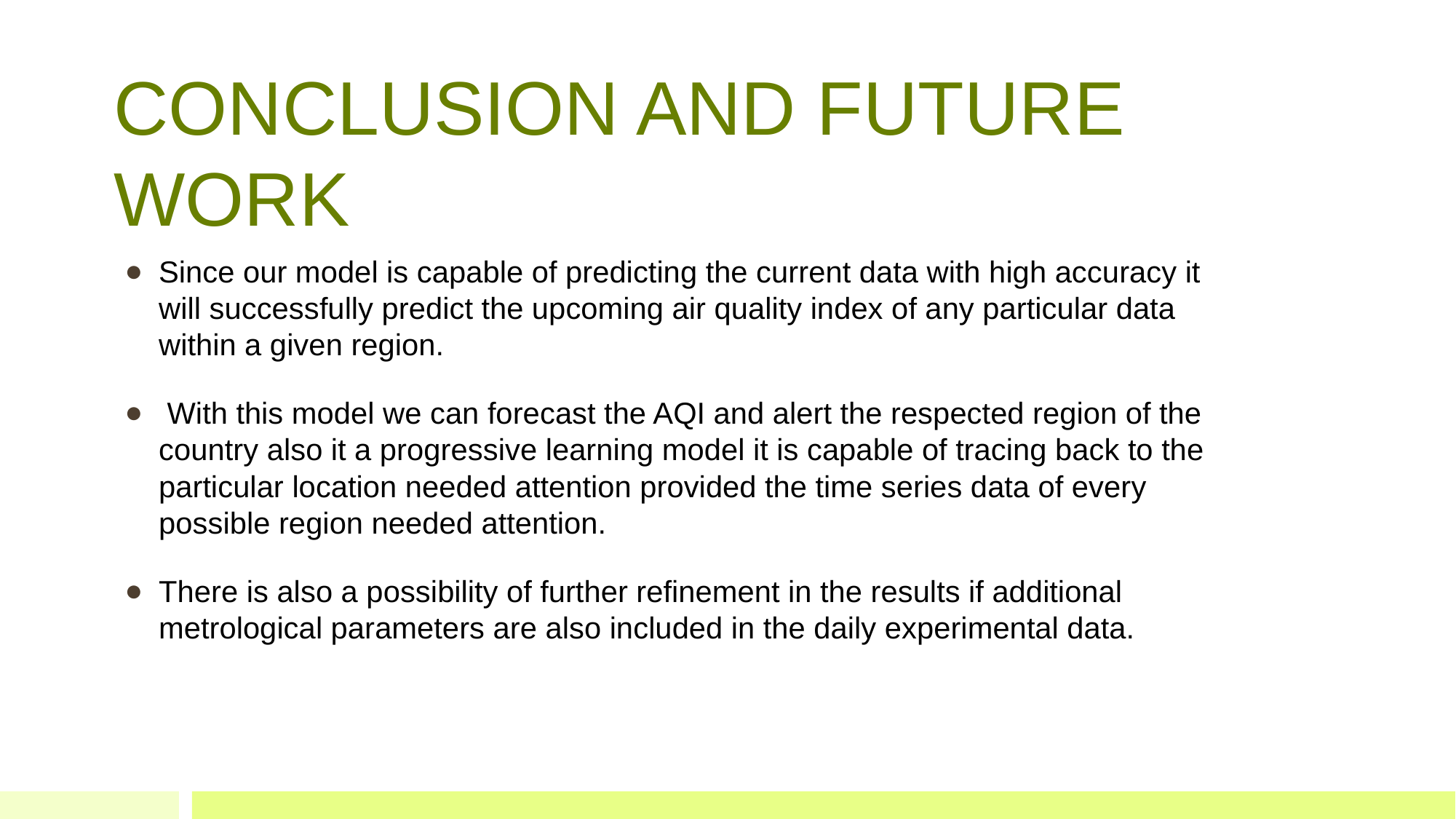

# CONCLUSION AND FUTURE WORK
Since our model is capable of predicting the current data with high accuracy it will successfully predict the upcoming air quality index of any particular data within a given region.
 With this model we can forecast the AQI and alert the respected region of the country also it a progressive learning model it is capable of tracing back to the particular location needed attention provided the time series data of every possible region needed attention.
There is also a possibility of further refinement in the results if additional metrological parameters are also included in the daily experimental data.